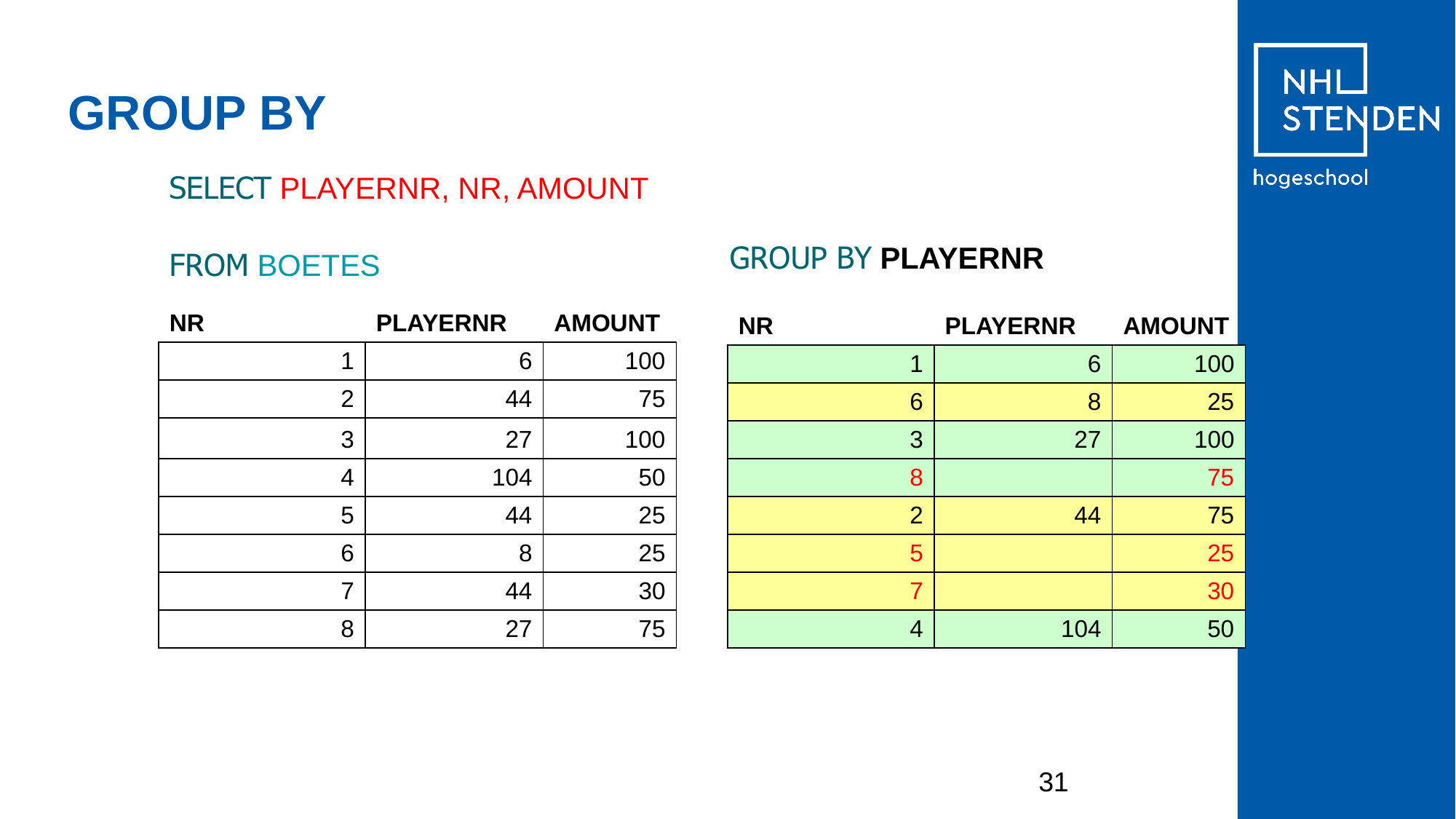

# GROUP BY
SELECT PLAYERNR, NR, AMOUNT
GROUP BY PLAYERNR
FROM BOETES
| NR | PLAYERNR | AMOUNT |
| --- | --- | --- |
| 1 | 6 | 100 |
| 6 | 8 | 25 |
| 3 | 27 | 100 |
| 8 |  | 75 |
| 2 | 44 | 75 |
| 5 |  | 25 |
| 7 |  | 30 |
| 4 | 104 | 50 |
| NR | PLAYERNR | AMOUNT |
| --- | --- | --- |
| 1 | 6 | 100 |
| 2 | 44 | 75 |
| 3 | 27 | 100 |
| 4 | 104 | 50 |
| 5 | 44 | 25 |
| 6 | 8 | 25 |
| 7 | 44 | 30 |
| 8 | 27 | 75 |
31